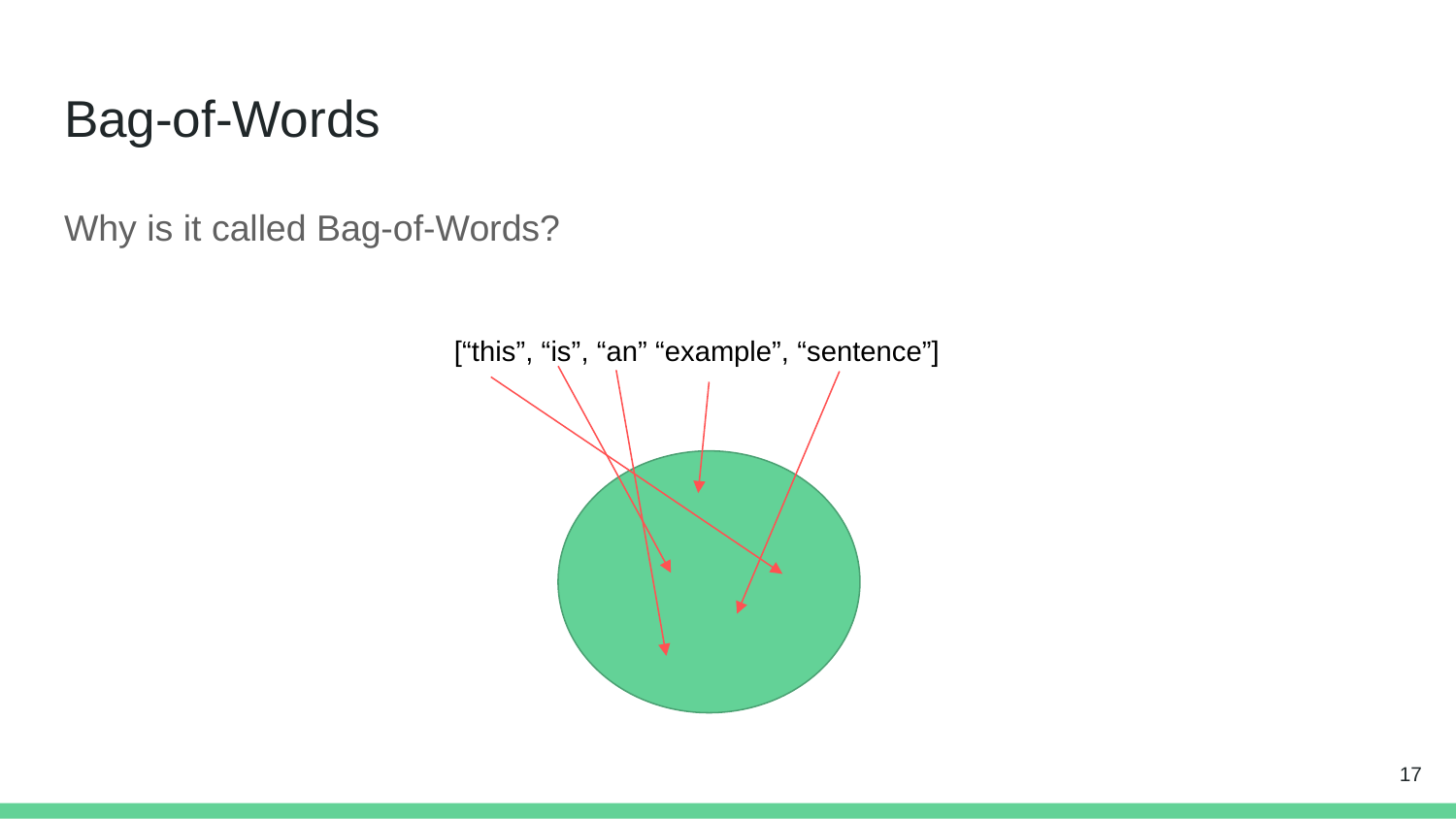

# Bag-of-Words
Why is it called Bag-of-Words?

[“this”, “is”, “an” “example”, “sentence”]

17